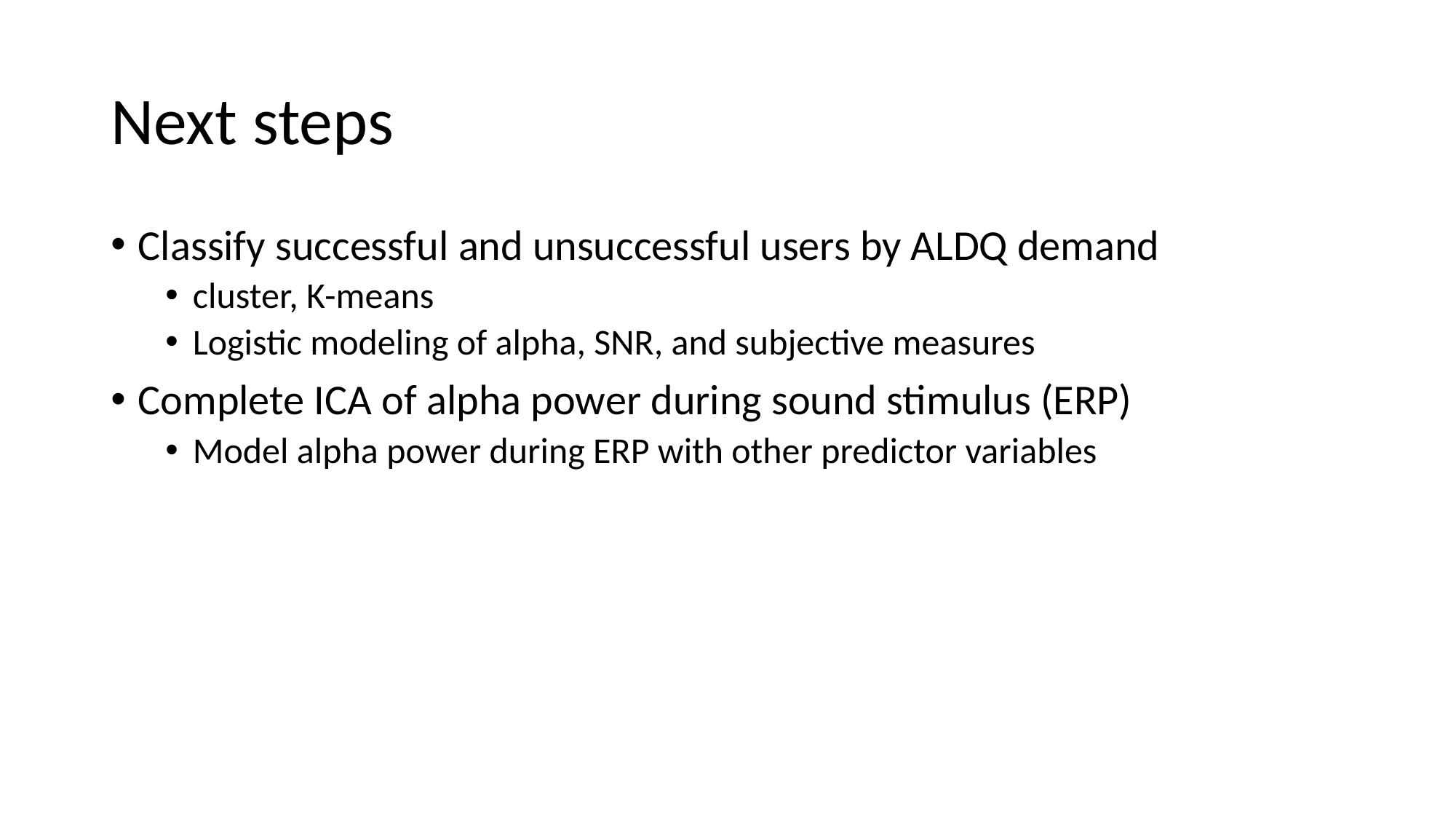

# Next steps
Classify successful and unsuccessful users by ALDQ demand
cluster, K-means
Logistic modeling of alpha, SNR, and subjective measures
Complete ICA of alpha power during sound stimulus (ERP)
Model alpha power during ERP with other predictor variables